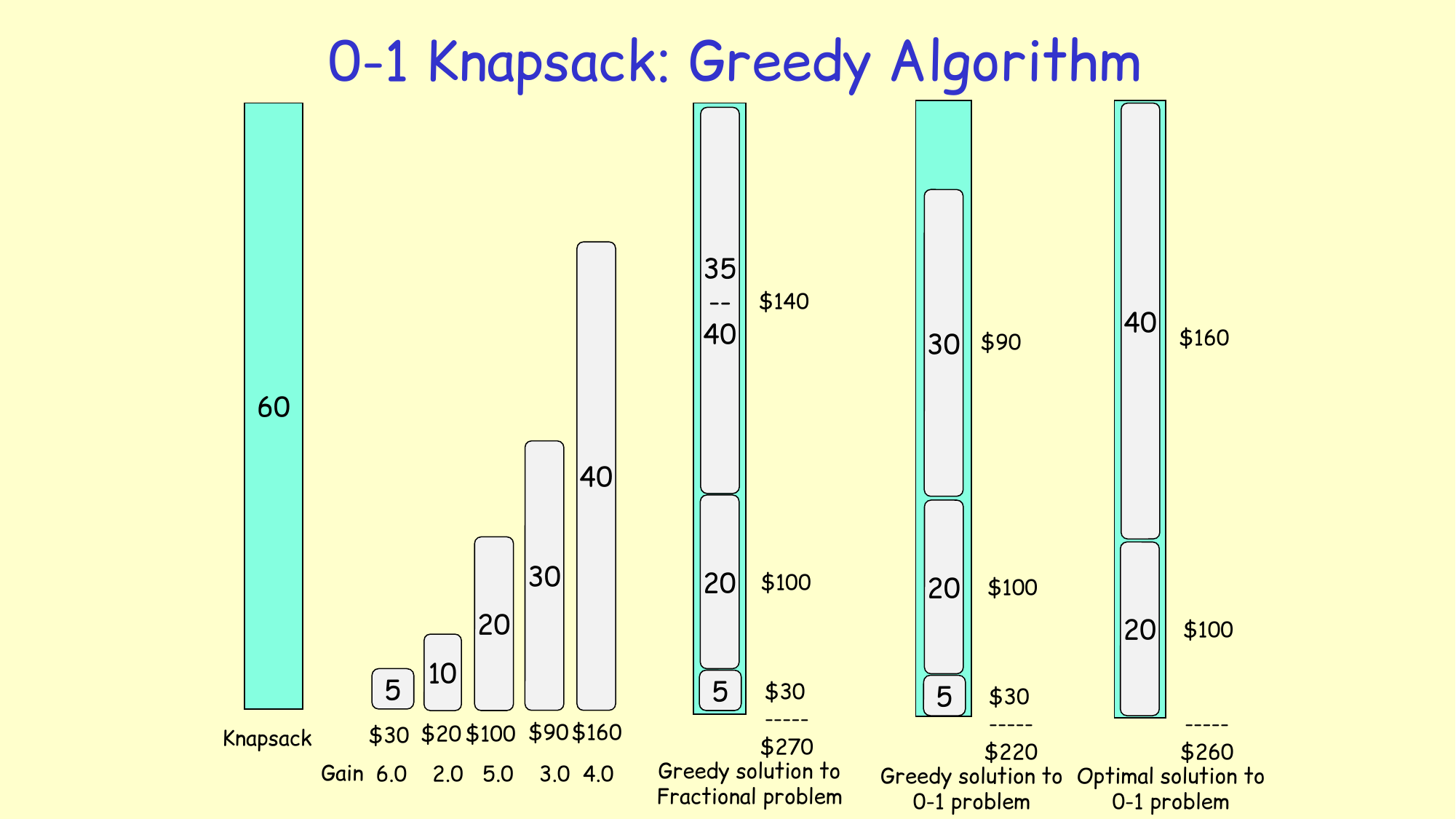

# 0-1 Knapsack: Greedy Algorithm
60
60
60
60
40
35
--
40
30
40
$140
$160
$90
30
20
20
20
20
$100
$100
$100
10
5
5
$30
5
$30
-----
-----
-----
$90
$160
$20
$100
$30
Knapsack
$270
$220
$260
Greedy solution to
Fractional problem
Gain
 6.0    2.0   5.0    3.0  4.0
Greedy solution to
0-1 problem
Optimal solution to
0-1 problem